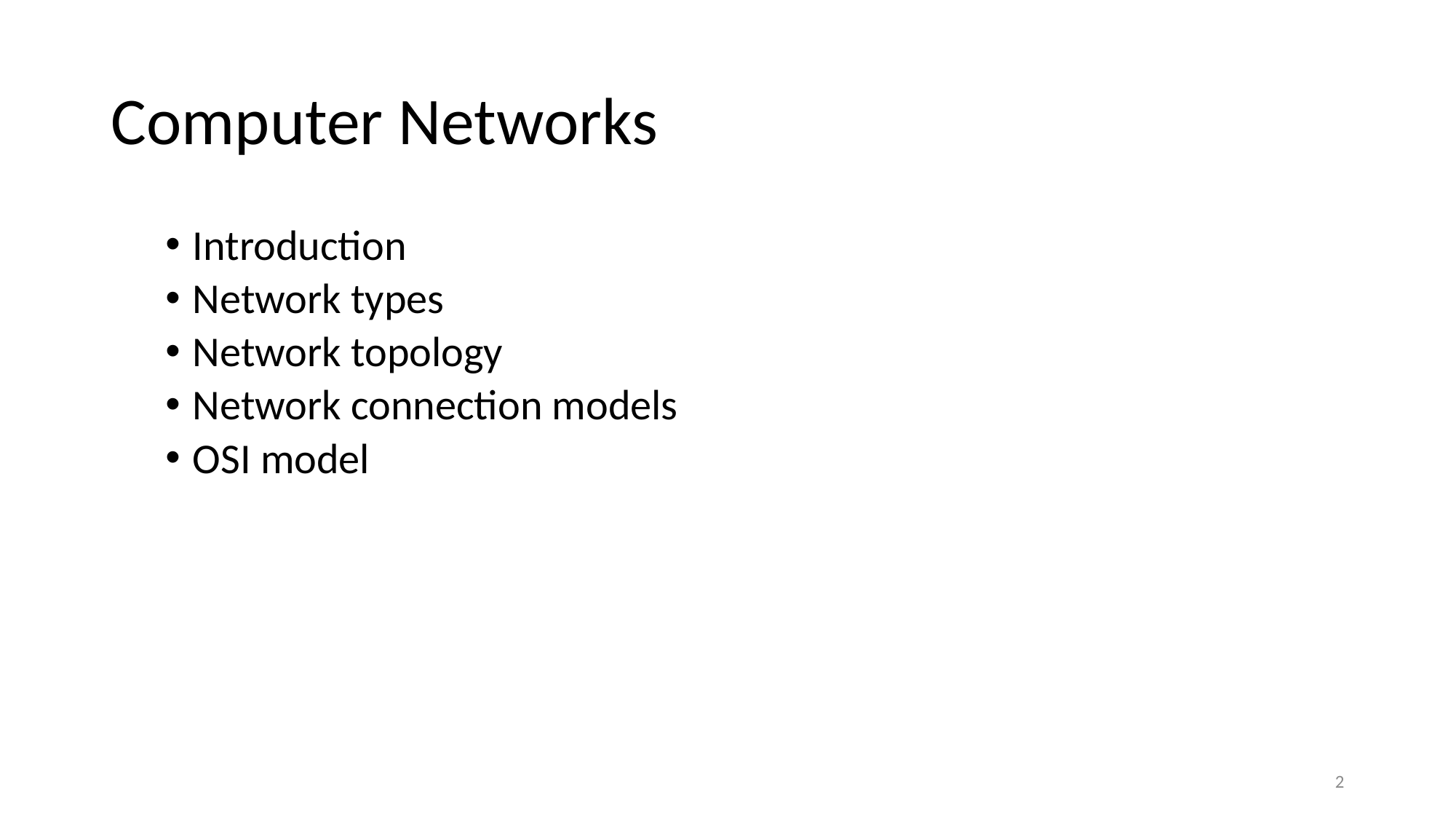

# Computer Networks
Introduction
Network types
Network topology
Network connection models
OSI model

2